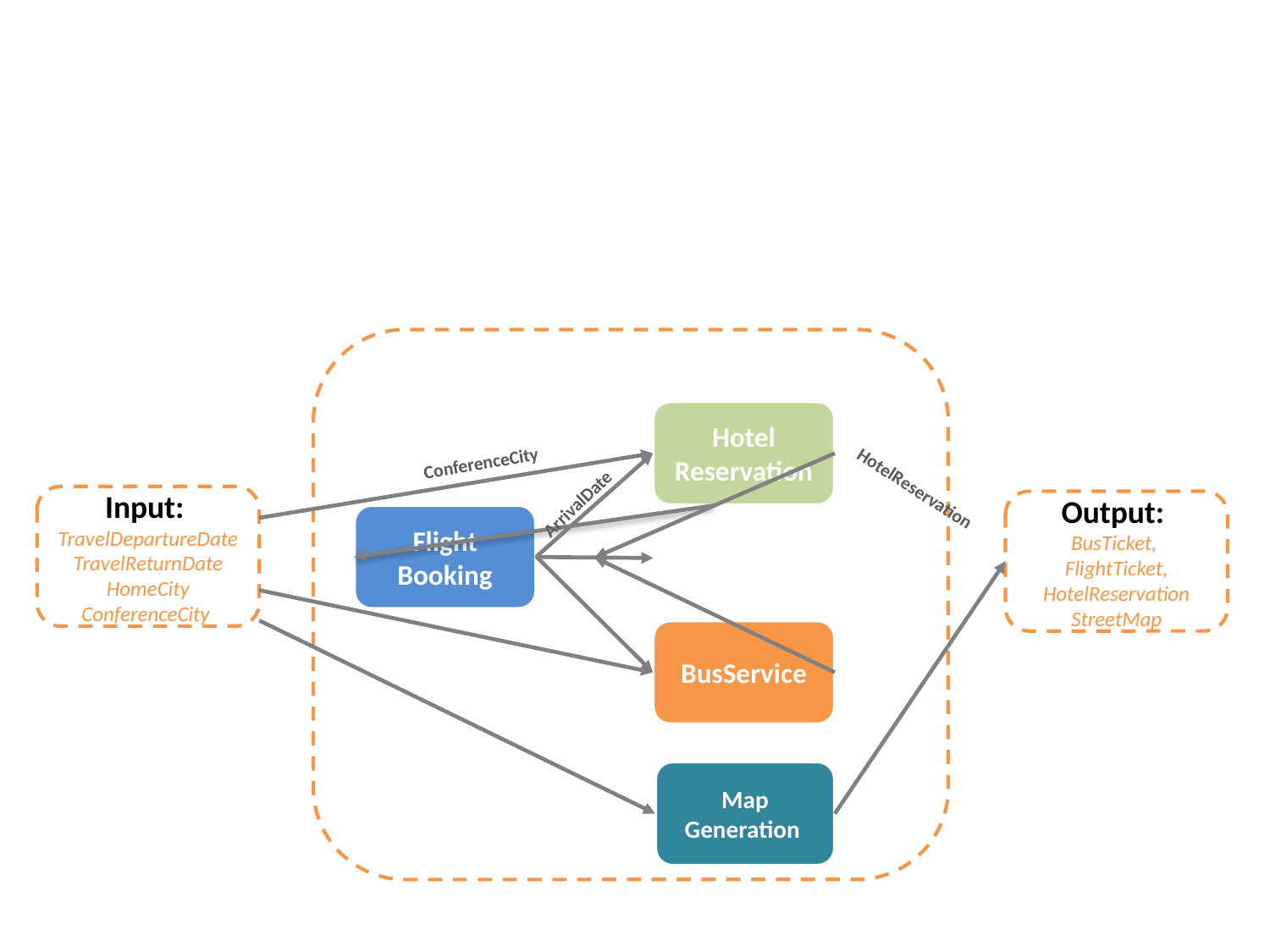

Hotel Reservation
ConferenceCity
HotelReservation
ArrivalDate
Input:
TravelDepartureDate
TravelReturnDate
HomeCity
ConferenceCity
Output:
BusTicket,
FlightTicket, HotelReservation
StreetMap
Flight Booking
BusService
Map Generation